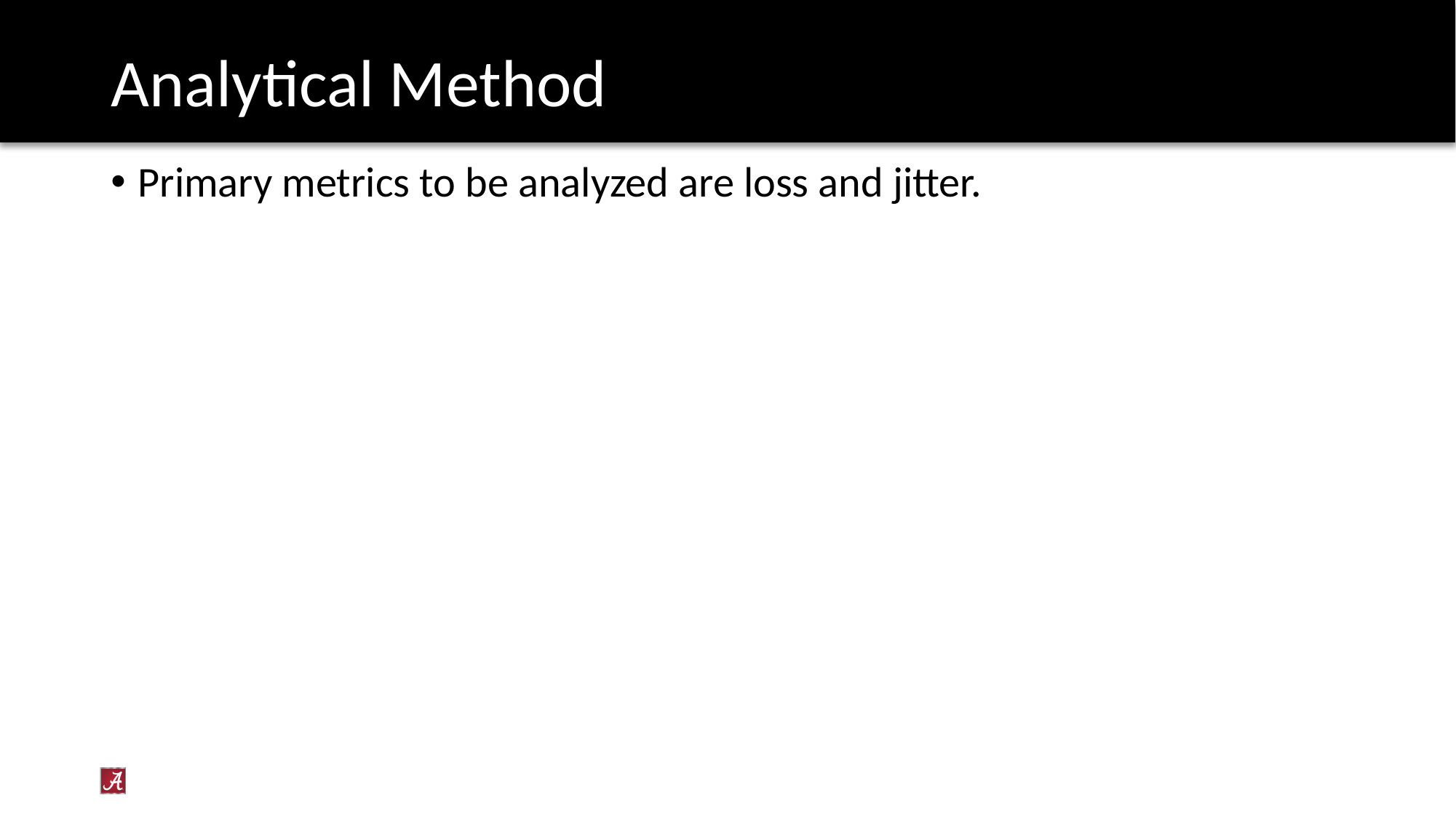

# Analytical Method
Primary metrics to be analyzed are loss and jitter.